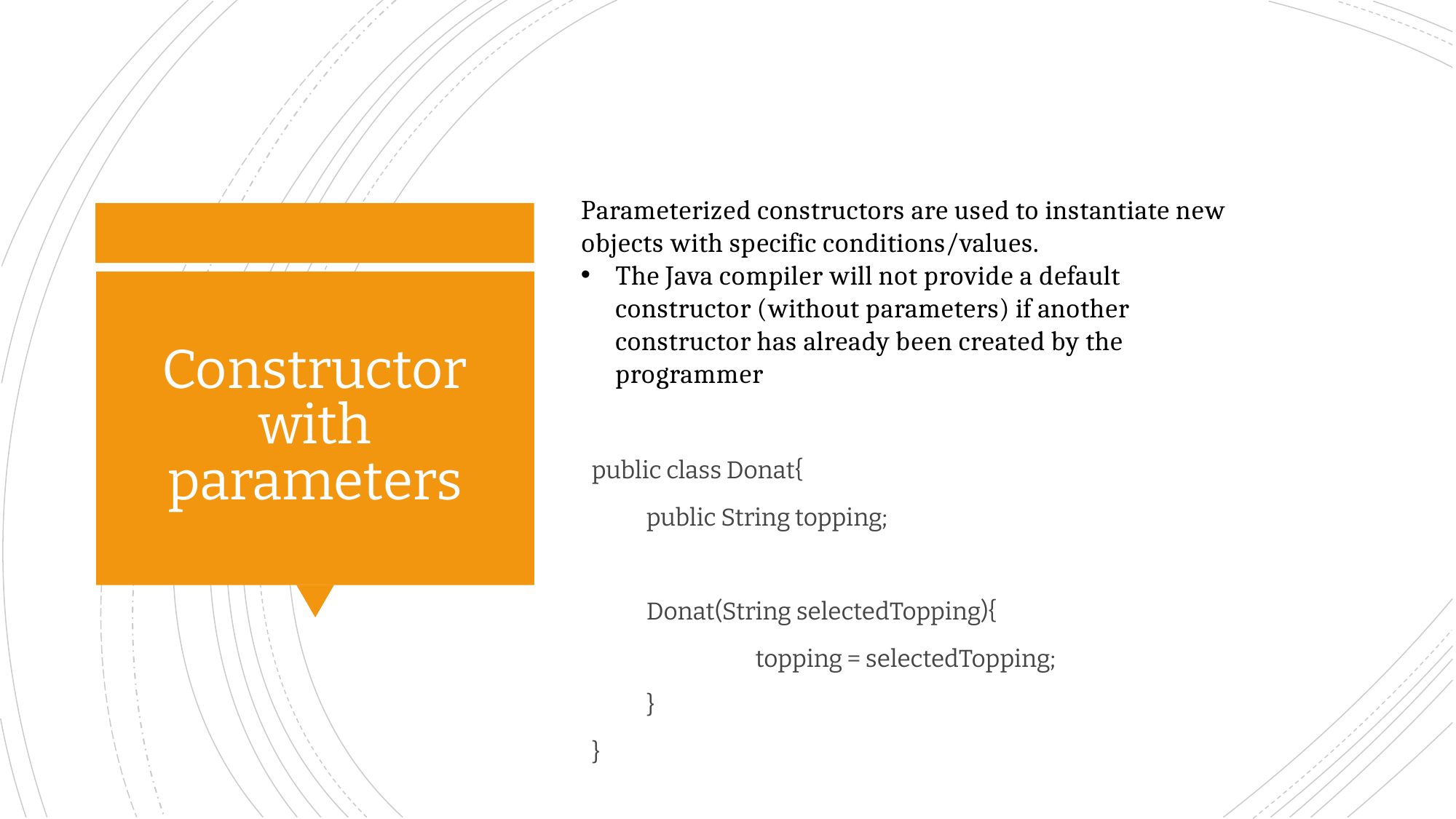

Parameterized constructors are used to instantiate new objects with specific conditions/values.
The Java compiler will not provide a default constructor (without parameters) if another constructor has already been created by the programmer
# Constructor with parameters
public class Donat{
public String topping;

Donat(String selectedTopping){
	topping = selectedTopping;
}
}